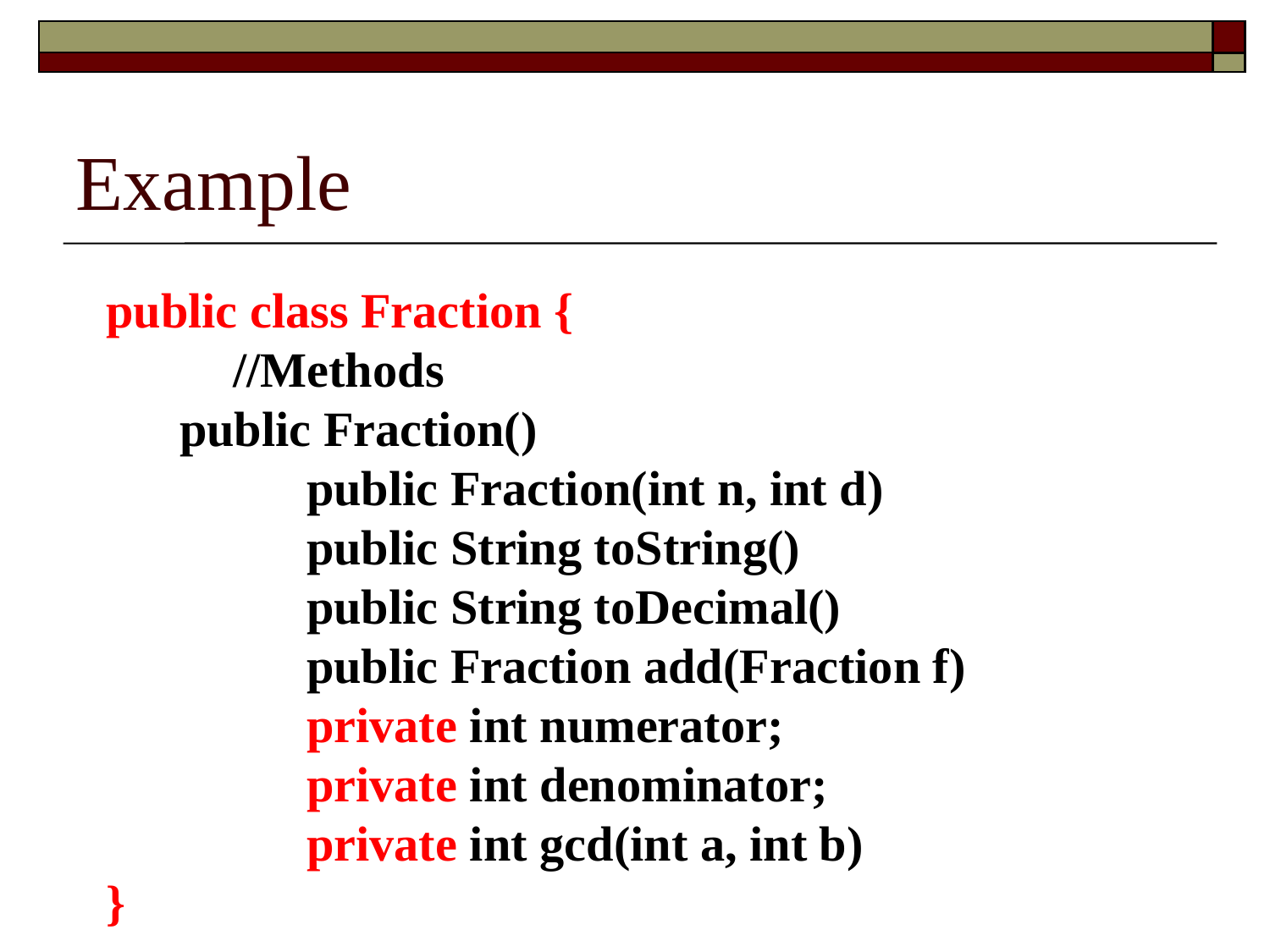

Example
public class Fraction {
	//Methods
      public Fraction()
	      public Fraction(int n, int d)
	      public String toString()
	      public String toDecimal()
	      public Fraction add(Fraction f)
	      private int numerator;
	      private int denominator;
	      private int gcd(int a, int b)
}